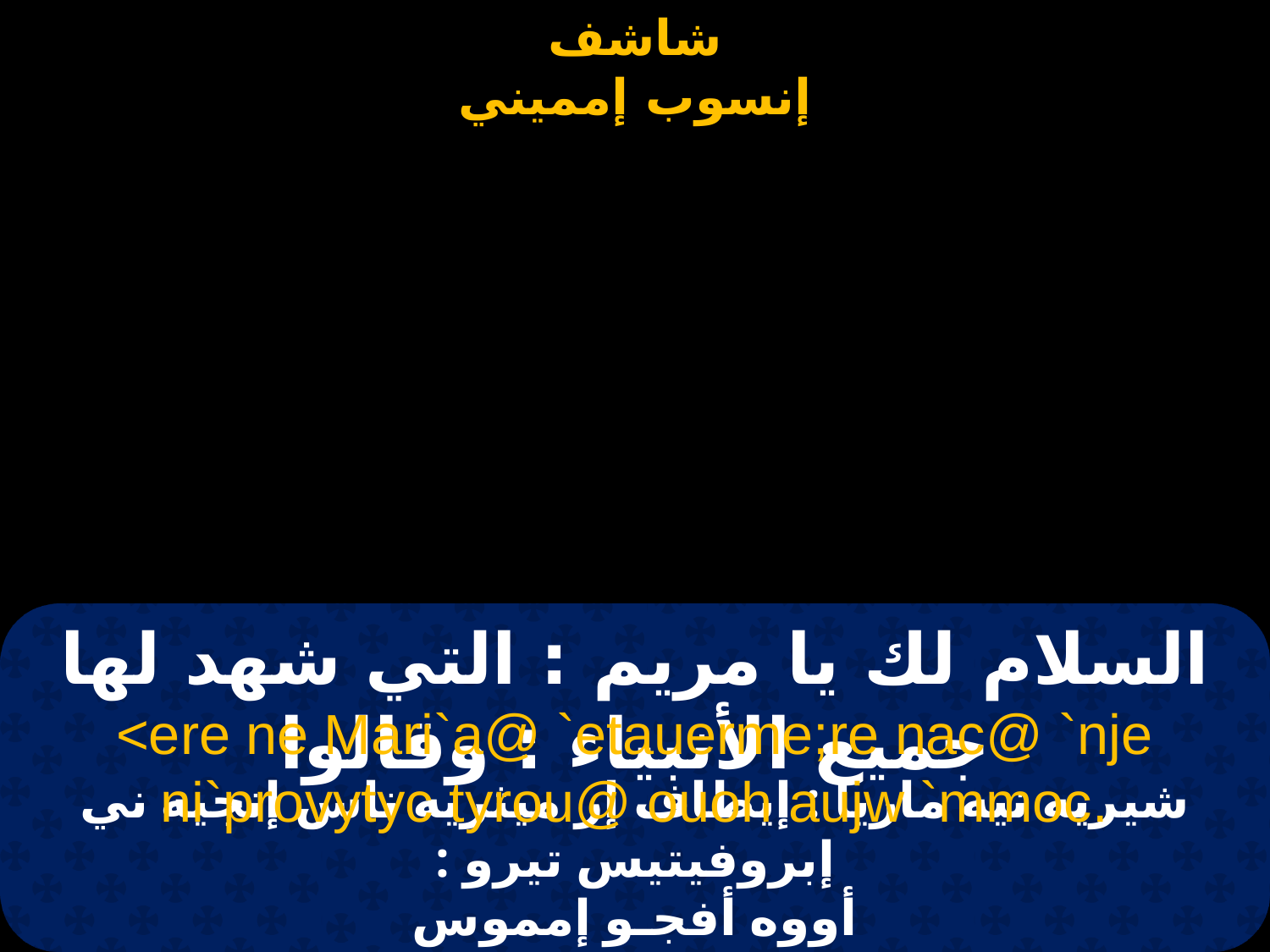

# السلام لك يا مريم : التي شهد لها جميع الأنبياء : وقالوا
<ere ne Mari`a@ `etauerme;re nac@ `nje ni`provytyc tyrou@ ouoh aujw `mmoc.
شيريه نيه ماريا : إيطاف إر ميثريه ناس إنجيه ني إبروفيتيس تيرو :
أووه أفجـو إمموس